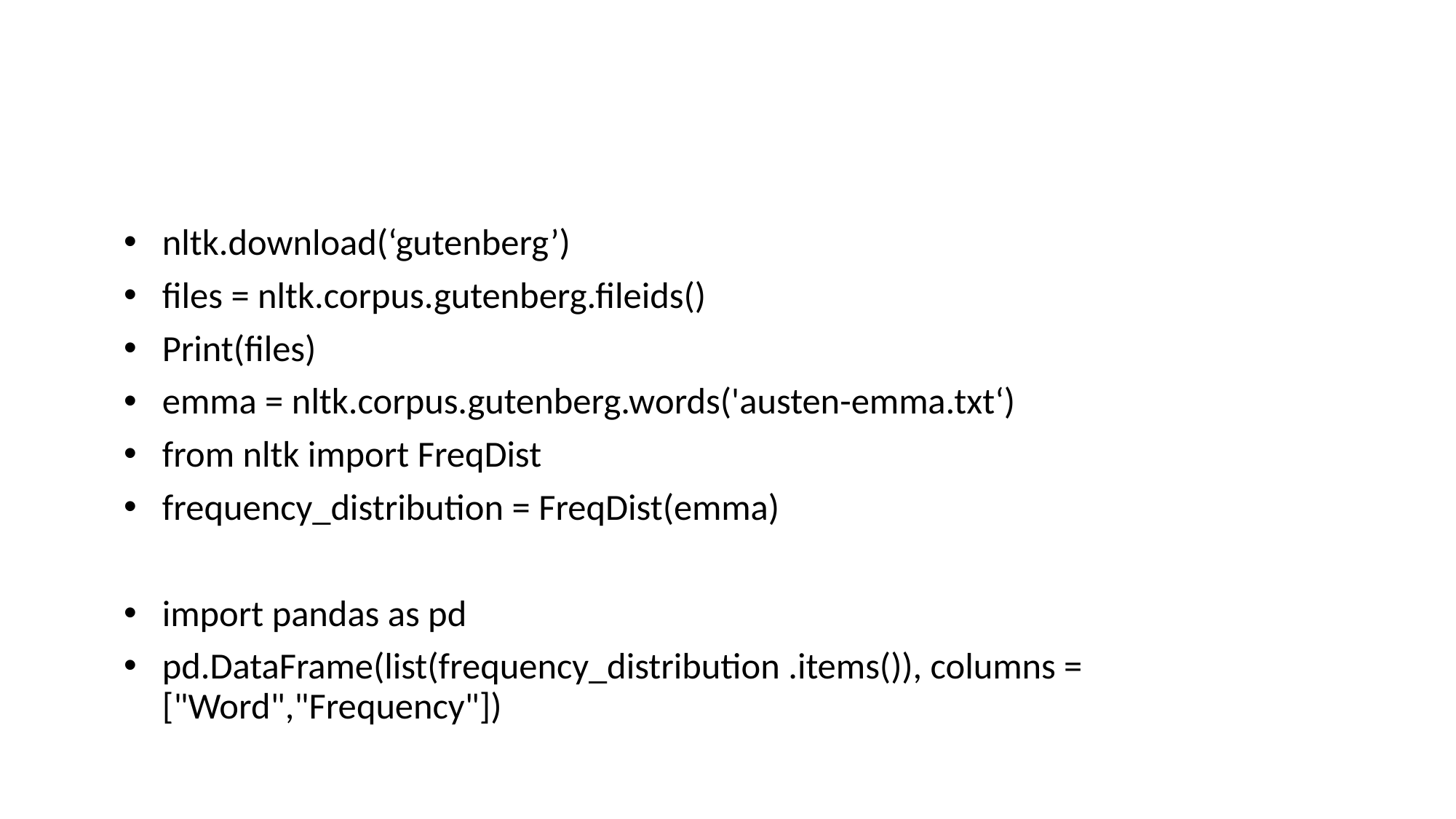

#
nltk.download(‘gutenberg’)
files = nltk.corpus.gutenberg.fileids()
Print(files)
emma = nltk.corpus.gutenberg.words('austen-emma.txt‘)
from nltk import FreqDist
frequency_distribution = FreqDist(emma)

import pandas as pd
pd.DataFrame(list(frequency_distribution .items()), columns = ["Word","Frequency"])